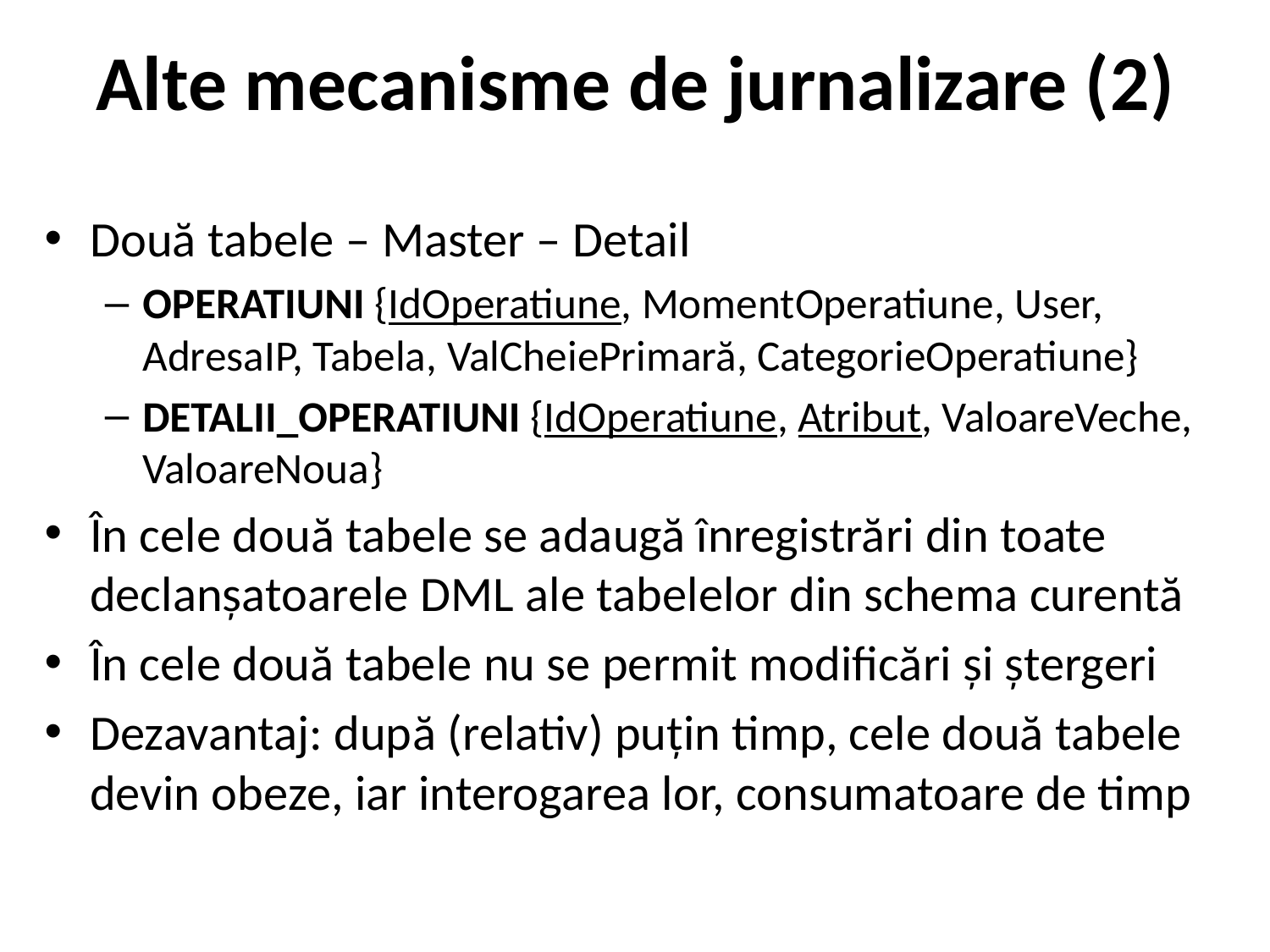

# Alte mecanisme de jurnalizare (2)
Două tabele – Master – Detail
OPERATIUNI {IdOperatiune, MomentOperatiune, User, AdresaIP, Tabela, ValCheiePrimară, CategorieOperatiune}
DETALII_OPERATIUNI {IdOperatiune, Atribut, ValoareVeche, ValoareNoua}
În cele două tabele se adaugă înregistrări din toate declanșatoarele DML ale tabelelor din schema curentă
În cele două tabele nu se permit modificări și ștergeri
Dezavantaj: după (relativ) puțin timp, cele două tabele devin obeze, iar interogarea lor, consumatoare de timp